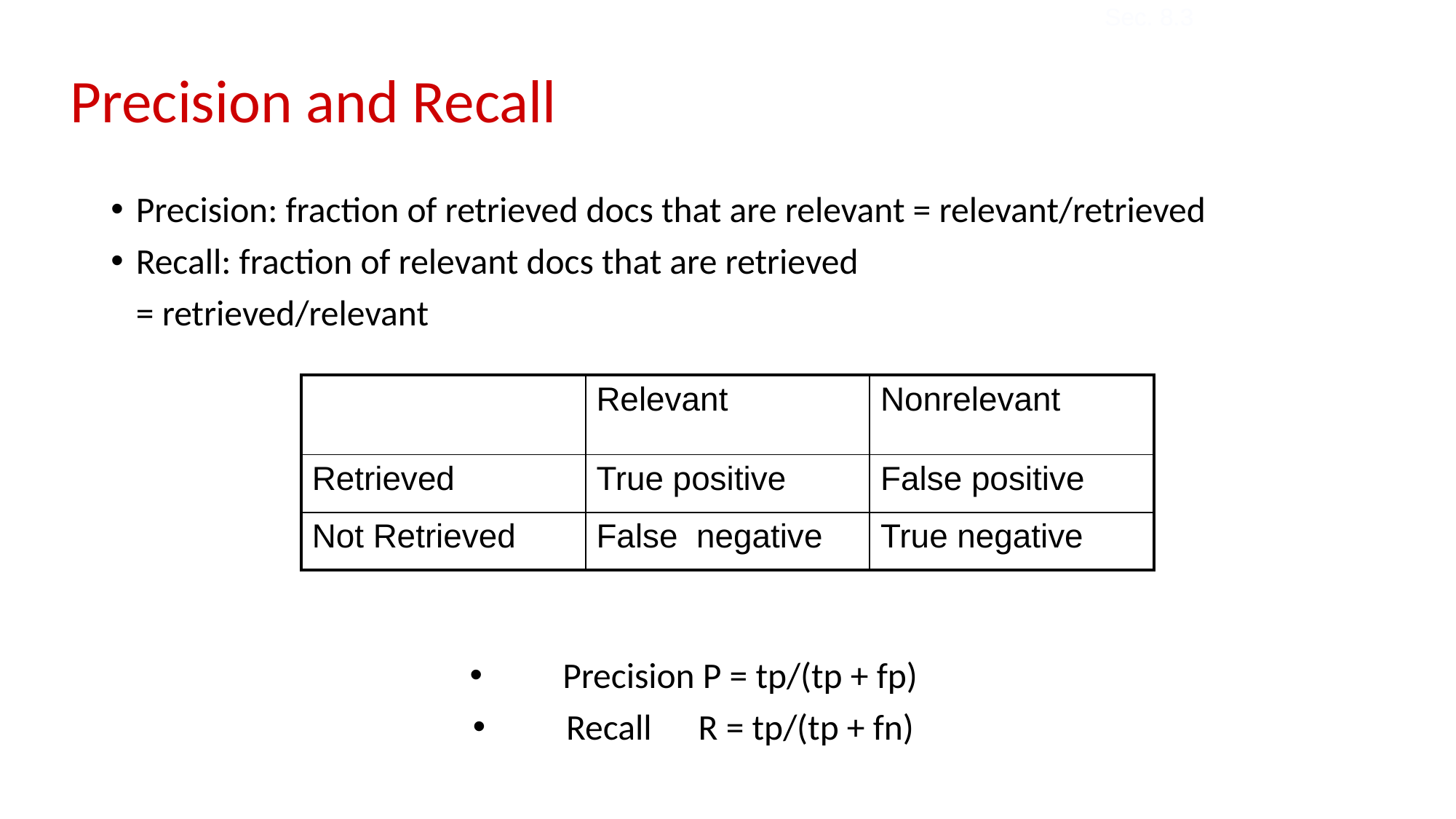

Sec. 8.3
# Precision and Recall
Precision: fraction of retrieved docs that are relevant = relevant/retrieved
Recall: fraction of relevant docs that are retrieved
	= retrieved/relevant

Precision P = tp/(tp + fp)
Recall      R = tp/(tp + fn)
|  | Relevant | Nonrelevant |
| --- | --- | --- |
| Retrieved | True positive | False positive |
| Not Retrieved | False negative | True negative |